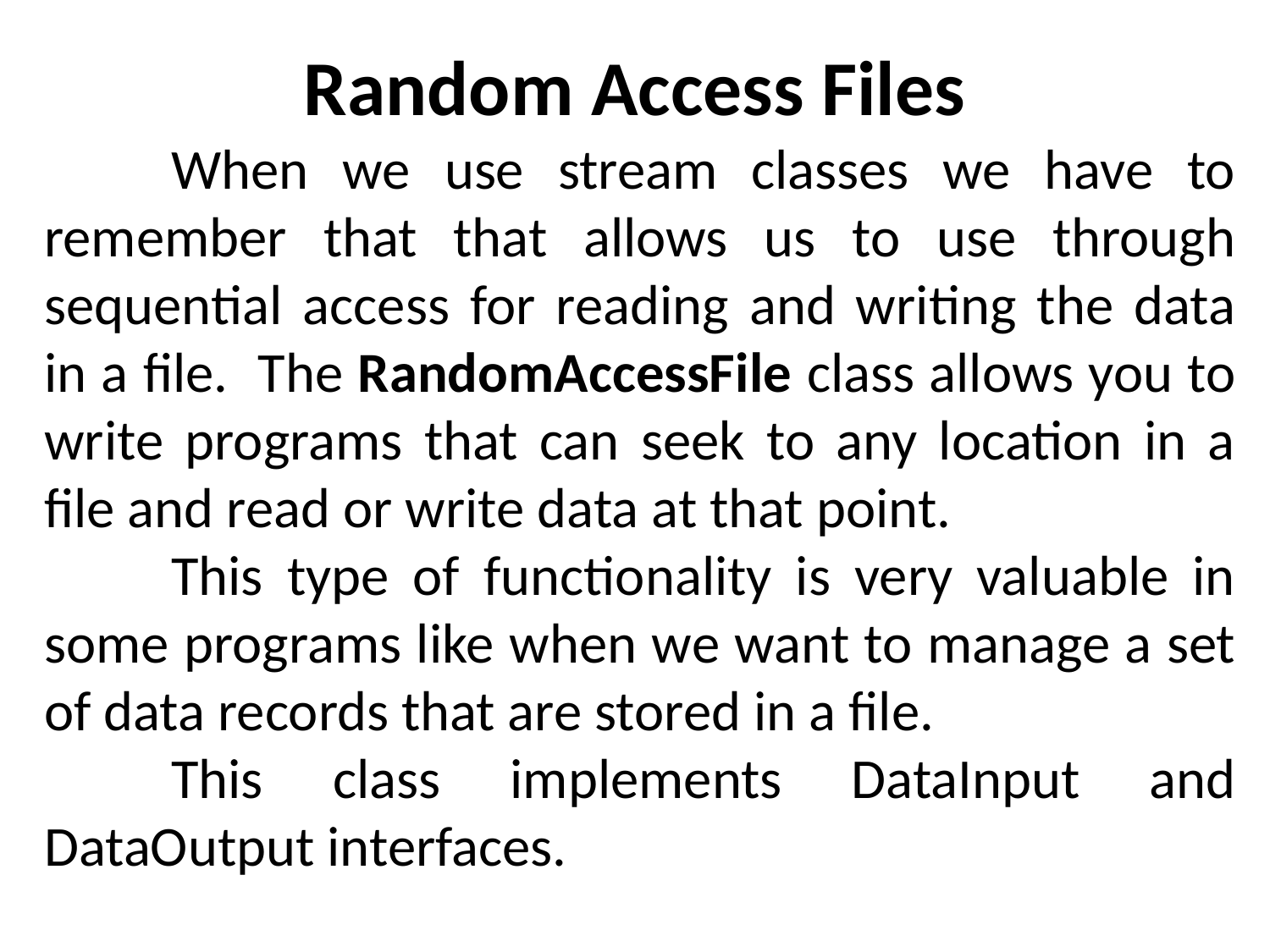

# Random Access Files
	When we use stream classes we have to remember that that allows us to use through sequential access for reading and writing the data in a file.  The RandomAccessFile class allows you to write programs that can seek to any location in a file and read or write data at that point.
	This type of functionality is very valuable in some programs like when we want to manage a set of data records that are stored in a file.
	This class implements DataInput and DataOutput interfaces.